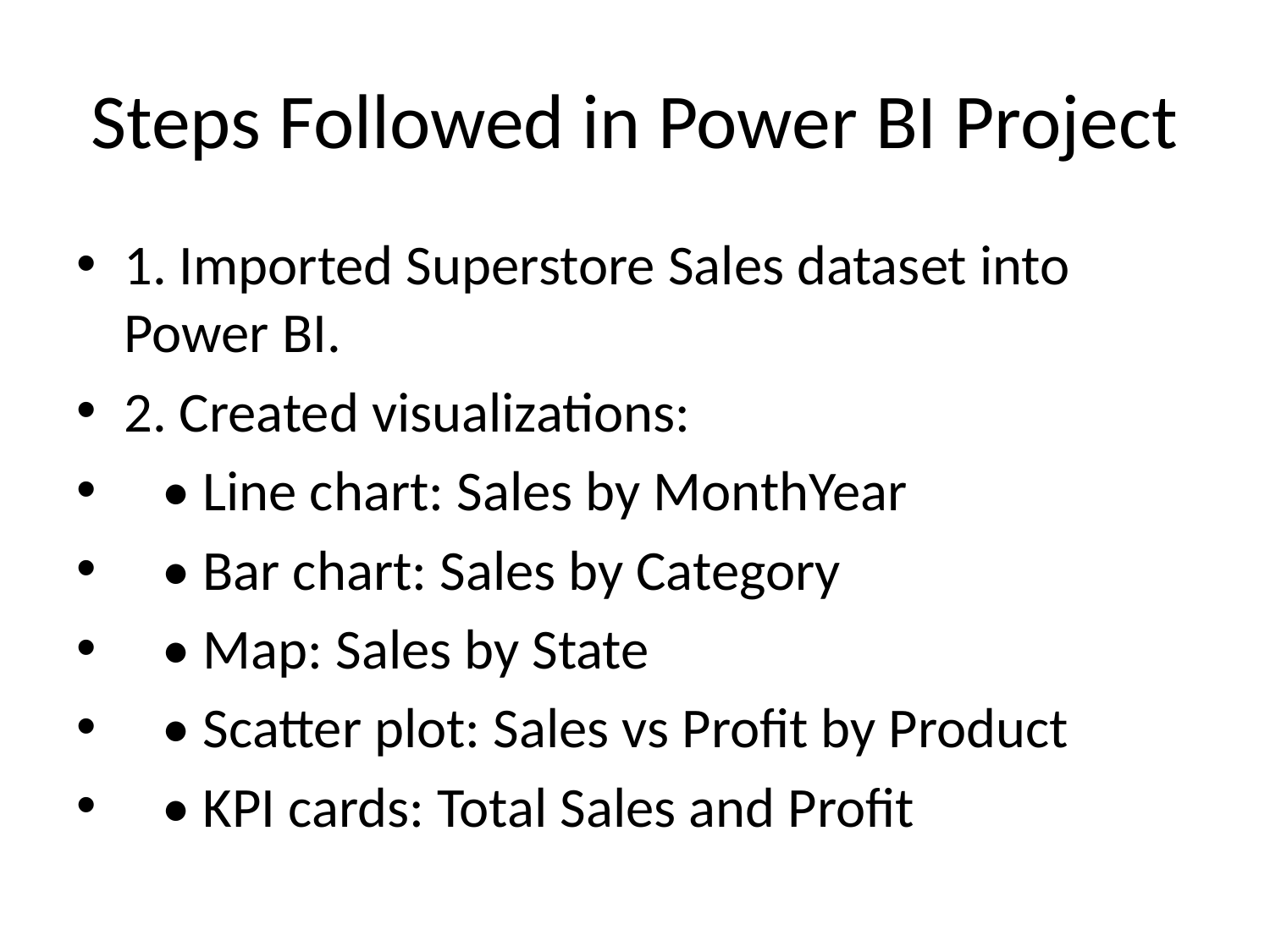

# Steps Followed in Power BI Project
1. Imported Superstore Sales dataset into Power BI.
2. Created visualizations:
   • Line chart: Sales by MonthYear
   • Bar chart: Sales by Category
   • Map: Sales by State
   • Scatter plot: Sales vs Profit by Product
   • KPI cards: Total Sales and Profit